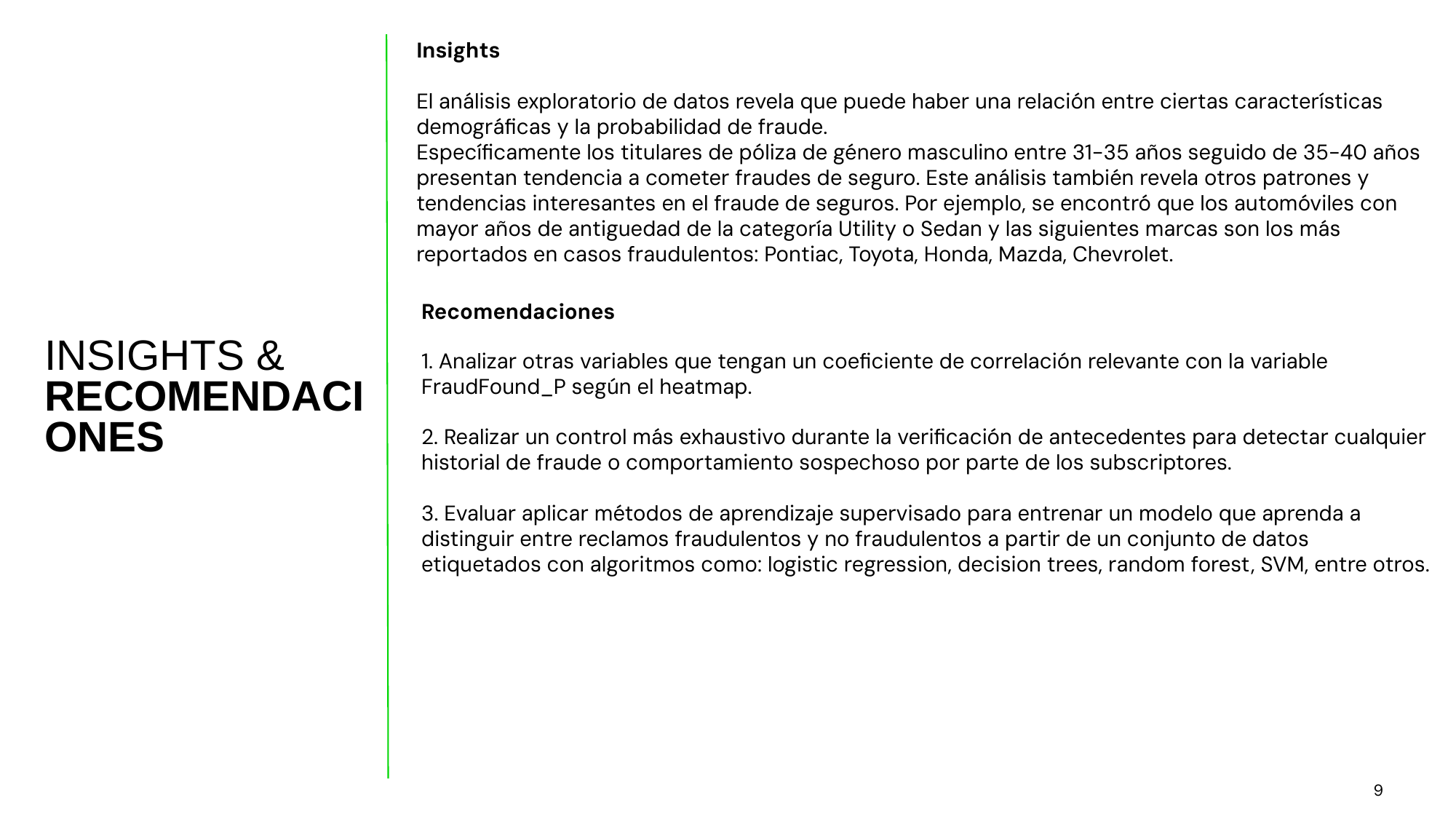

Insights

El análisis exploratorio de datos revela que puede haber una relación entre ciertas características demográficas y la probabilidad de fraude.
Específicamente los titulares de póliza de género masculino entre 31-35 años seguido de 35-40 años presentan tendencia a cometer fraudes de seguro. Este análisis también revela otros patrones y tendencias interesantes en el fraude de seguros. Por ejemplo, se encontró que los automóviles con mayor años de antiguedad de la categoría Utility o Sedan y las siguientes marcas son los más reportados en casos fraudulentos: Pontiac, Toyota, Honda, Mazda, Chevrolet.

Recomendaciones

1. Analizar otras variables que tengan un coeficiente de correlación relevante con la variable FraudFound_P según el heatmap.
2. Realizar un control más exhaustivo durante la verificación de antecedentes para detectar cualquier historial de fraude o comportamiento sospechoso por parte de los subscriptores.
3. Evaluar aplicar métodos de aprendizaje supervisado para entrenar un modelo que aprenda a distinguir entre reclamos fraudulentos y no fraudulentos a partir de un conjunto de datos etiquetados con algoritmos como: logistic regression, decision trees, random forest, SVM, entre otros.
INSIGHTS & RECOMENDACIONES
9